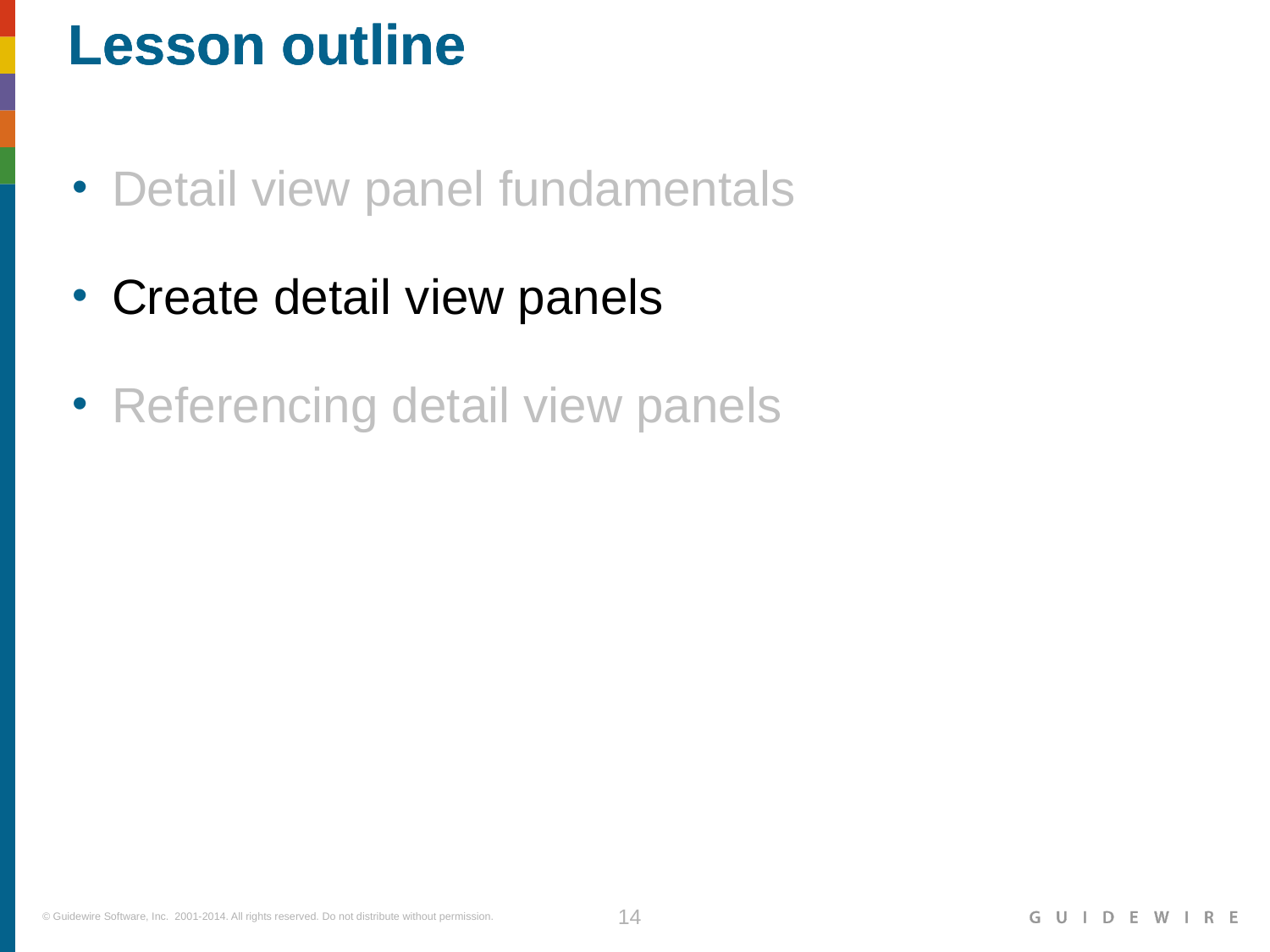

Detail view panel fundamentals
Create detail view panels
Referencing detail view panels